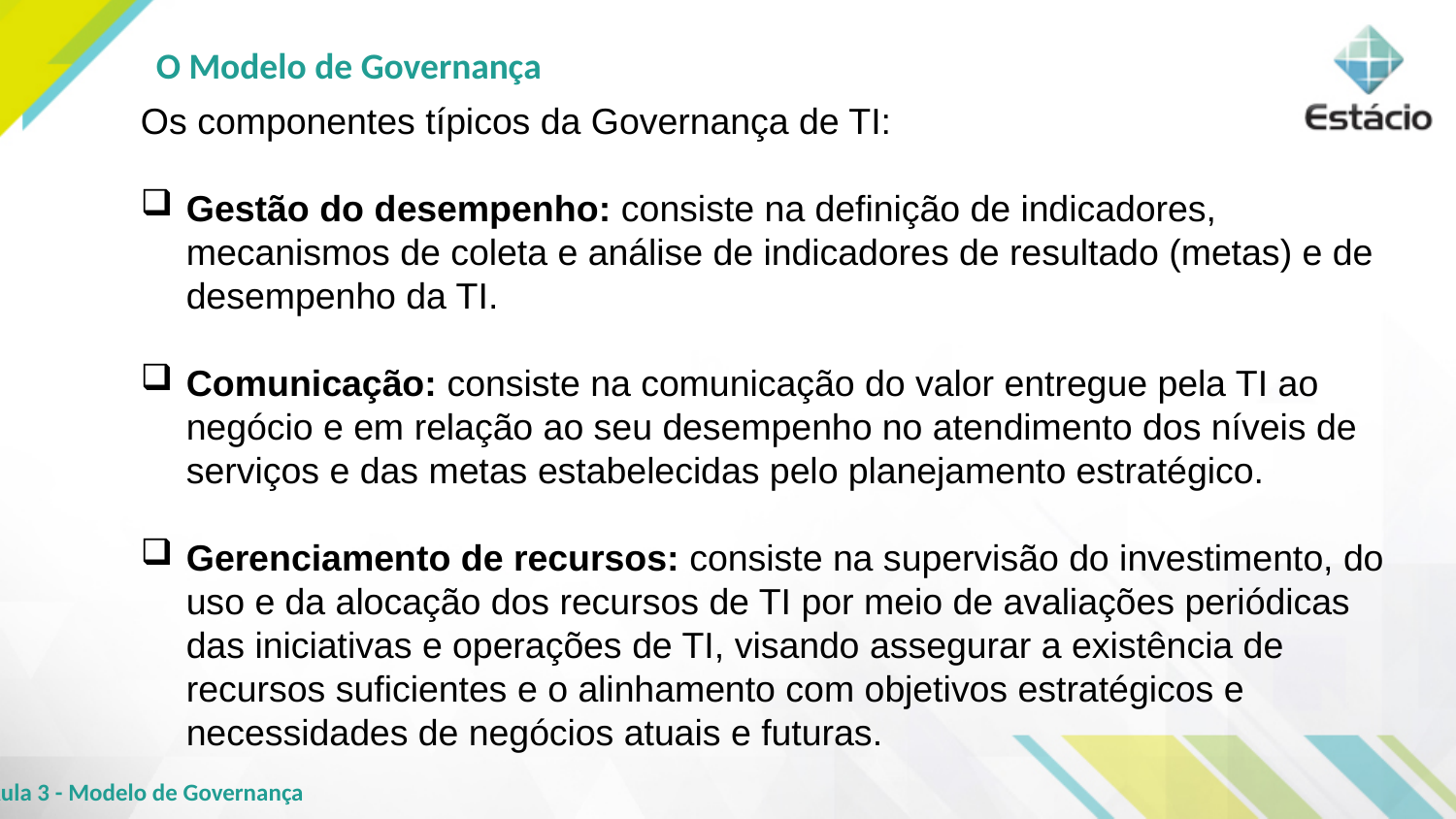

O Modelo de Governança
Os componentes típicos da Governança de TI:

Gestão do desempenho: consiste na definição de indicadores, mecanismos de coleta e análise de indicadores de resultado (metas) e de desempenho da TI.

Comunicação: consiste na comunicação do valor entregue pela TI ao negócio e em relação ao seu desempenho no atendimento dos níveis de serviços e das metas estabelecidas pelo planejamento estratégico.

Gerenciamento de recursos: consiste na supervisão do investimento, do uso e da alocação dos recursos de TI por meio de avaliações periódicas das iniciativas e operações de TI, visando assegurar a existência de recursos suficientes e o alinhamento com objetivos estratégicos e necessidades de negócios atuais e futuras.
Aula 3 - Modelo de Governança